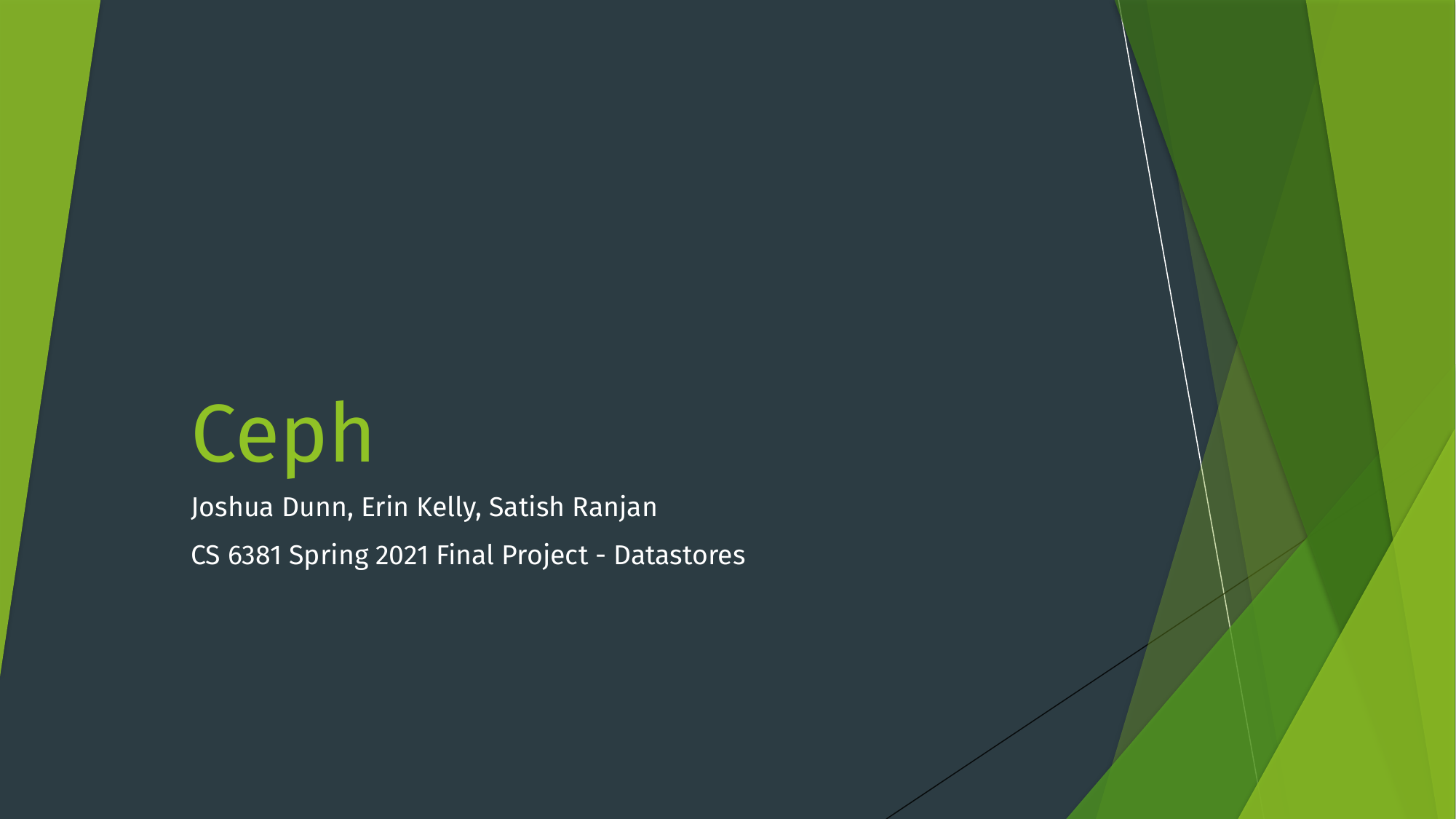

# Ceph
Joshua Dunn, Erin Kelly, Satish Ranjan
CS 6381 Spring 2021 Final Project - Datastores